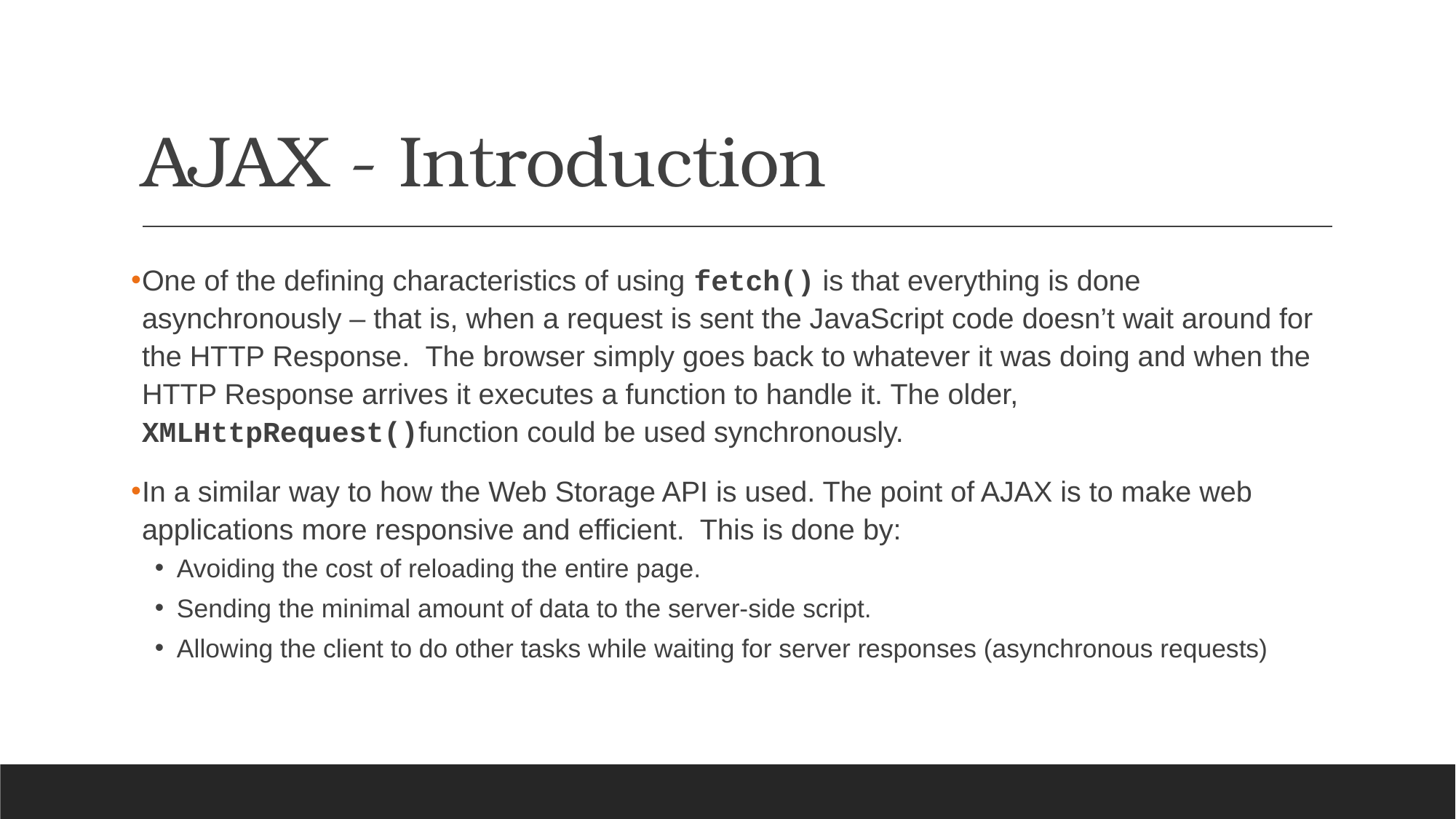

# AJAX - Introduction
One of the defining characteristics of using fetch() is that everything is done asynchronously – that is, when a request is sent the JavaScript code doesn’t wait around for the HTTP Response.  The browser simply goes back to whatever it was doing and when the HTTP Response arrives it executes a function to handle it. The older, XMLHttpRequest()function could be used synchronously.
In a similar way to how the Web Storage API is used. The point of AJAX is to make web applications more responsive and efficient.  This is done by:
Avoiding the cost of reloading the entire page.
Sending the minimal amount of data to the server-side script.
Allowing the client to do other tasks while waiting for server responses (asynchronous requests)